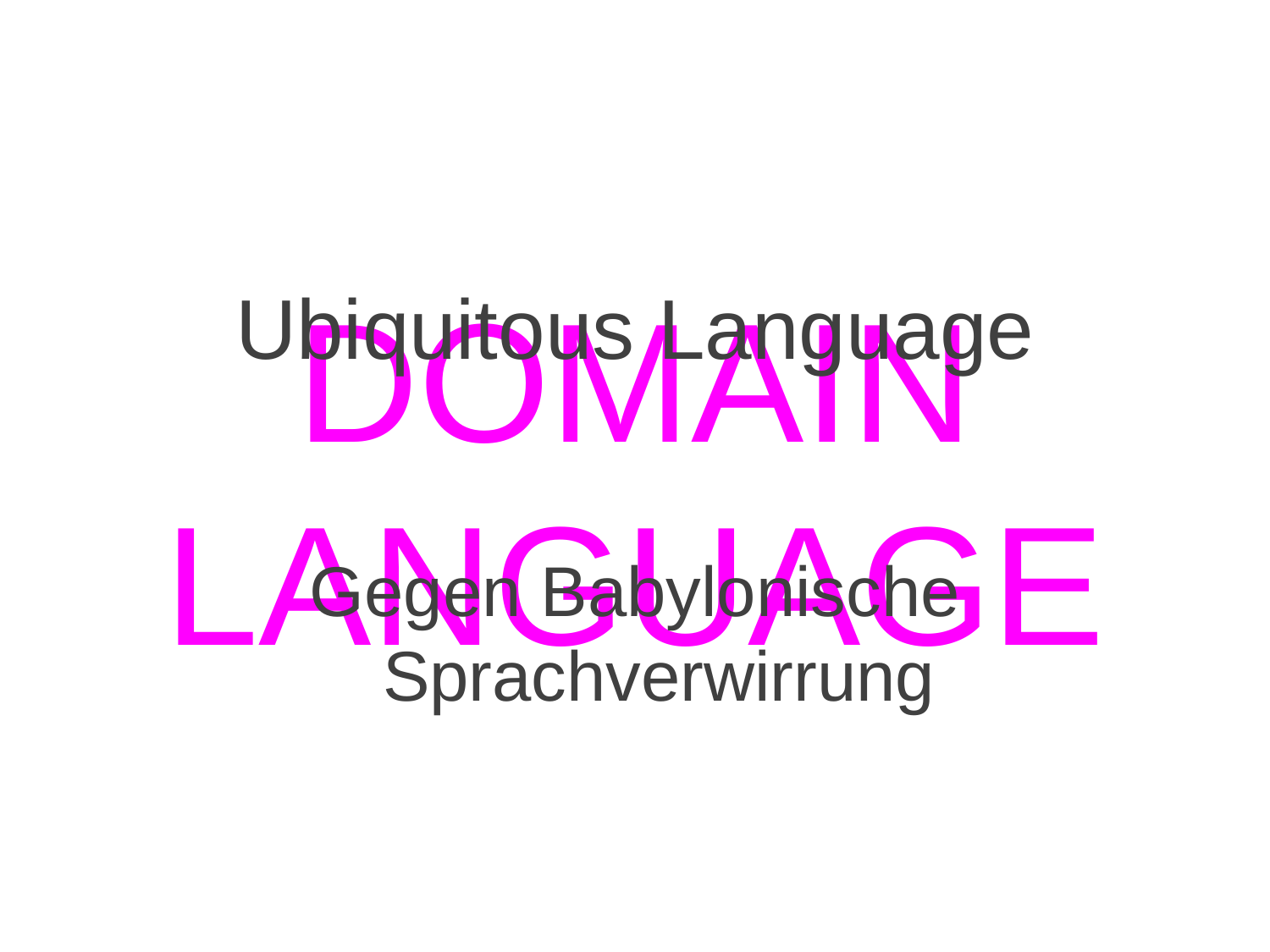

Ubiquitous Language
# DOMAIN LANGUAGE
Gegen Babylonische Sprachverwirrung